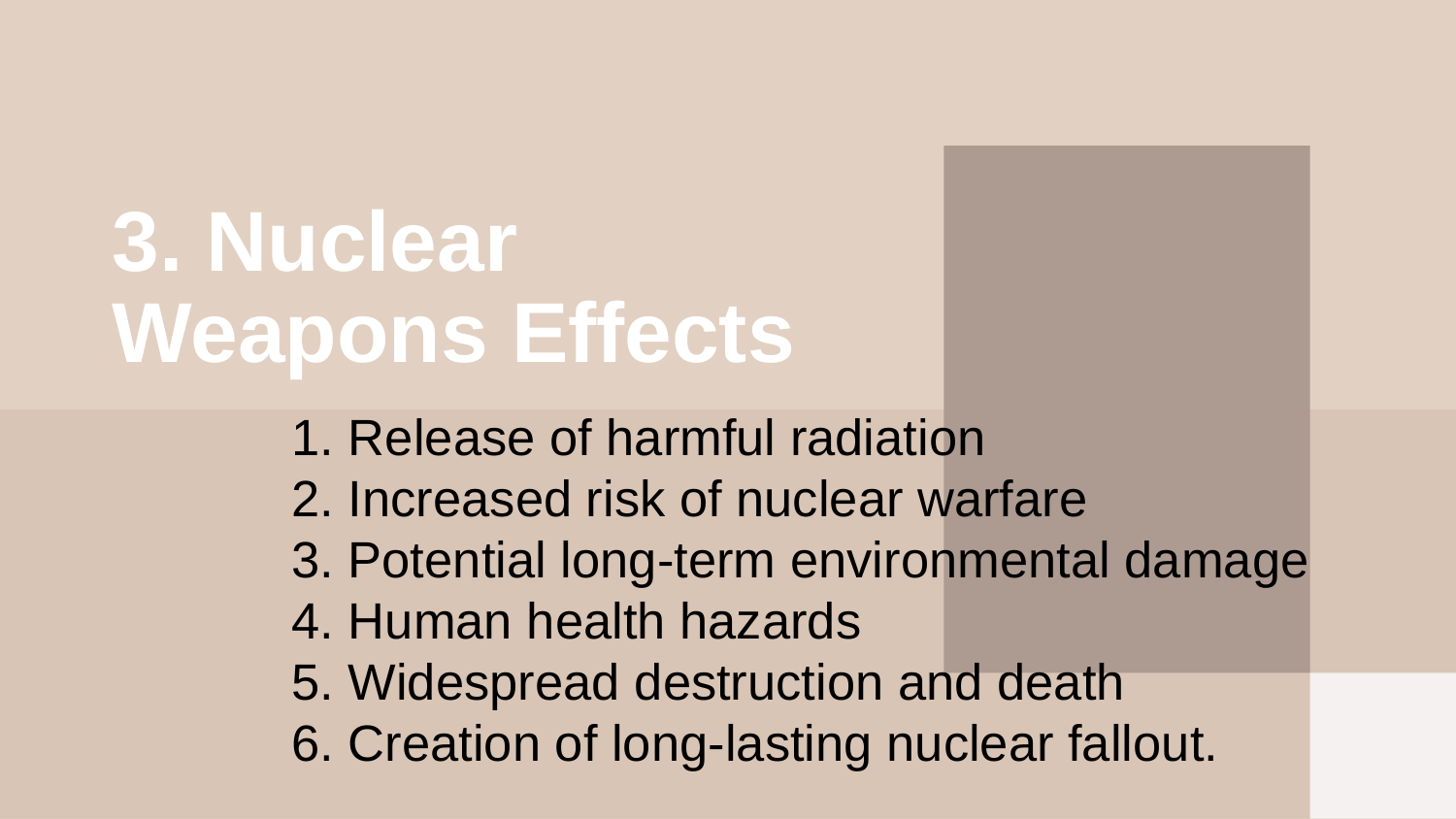

# 3. Nuclear Weapons Effects

1. Release of harmful radiation
2. Increased risk of nuclear warfare
3. Potential long-term environmental damage
4. Human health hazards
5. Widespread destruction and death
6. Creation of long-lasting nuclear fallout.